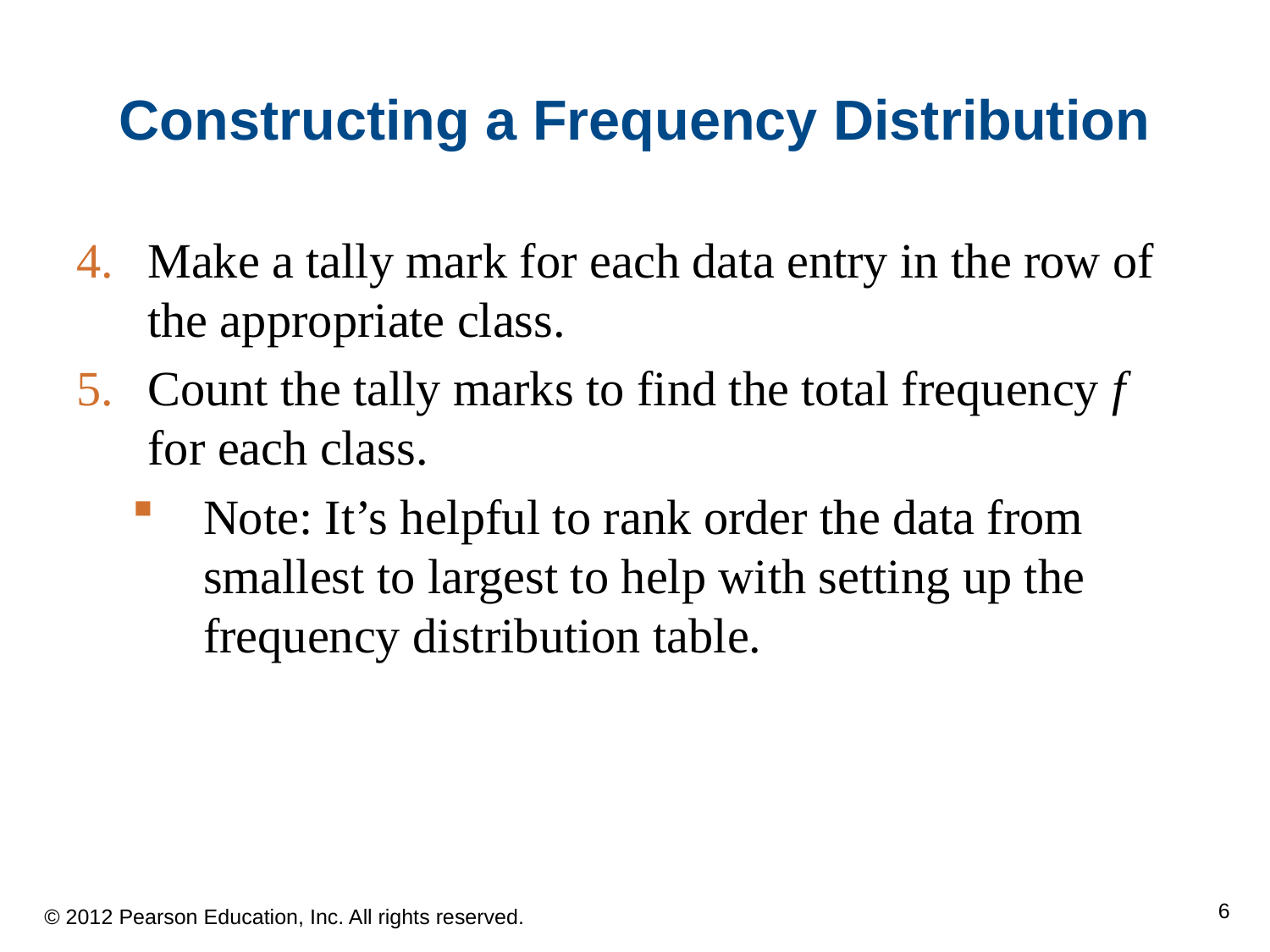

# Constructing a Frequency Distribution
Make a tally mark for each data entry in the row of the appropriate class.
Count the tally marks to find the total frequency f for each class.
Note: It’s helpful to rank order the data from smallest to largest to help with setting up the frequency distribution table.

© 2012 Pearson Education, Inc. All rights reserved.
6